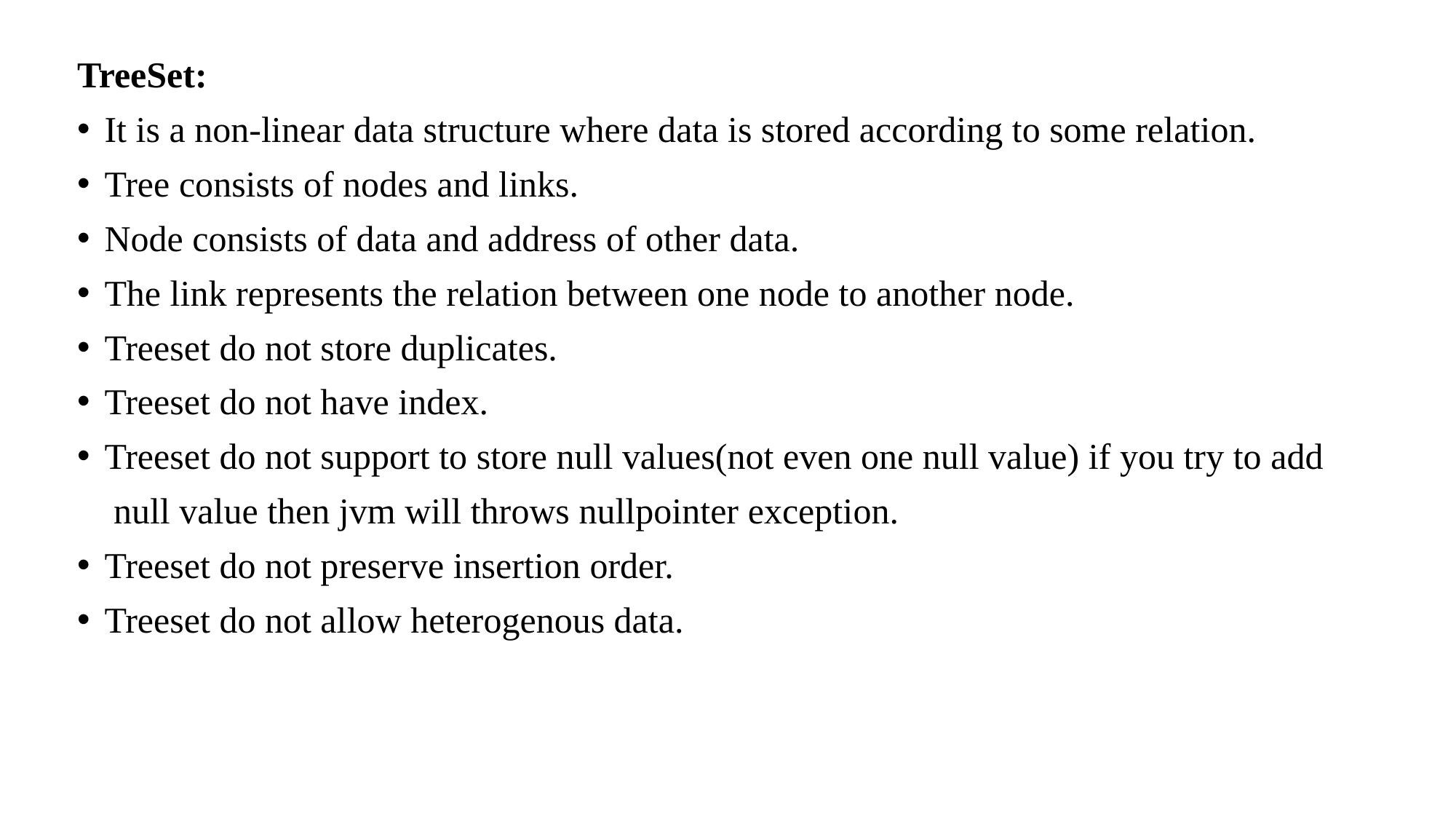

TreeSet:
It is a non-linear data structure where data is stored according to some relation.
Tree consists of nodes and links.
Node consists of data and address of other data.
The link represents the relation between one node to another node.
Treeset do not store duplicates.
Treeset do not have index.
Treeset do not support to store null values(not even one null value) if you try to add
    null value then jvm will throws nullpointer exception.
Treeset do not preserve insertion order.
Treeset do not allow heterogenous data.